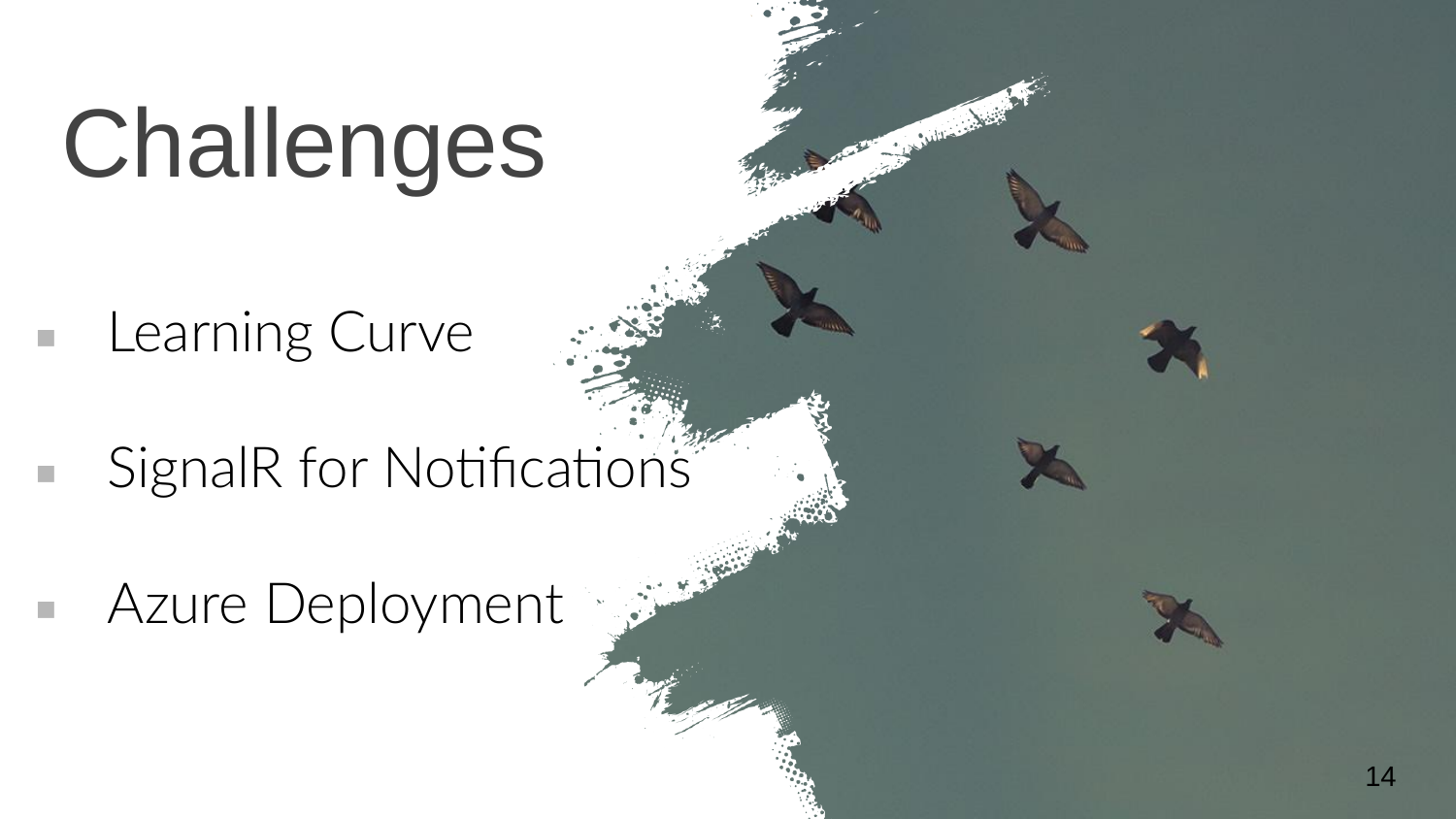

Challenges
Learning Curve

SignalR for Notifications

Azure Deployment

14